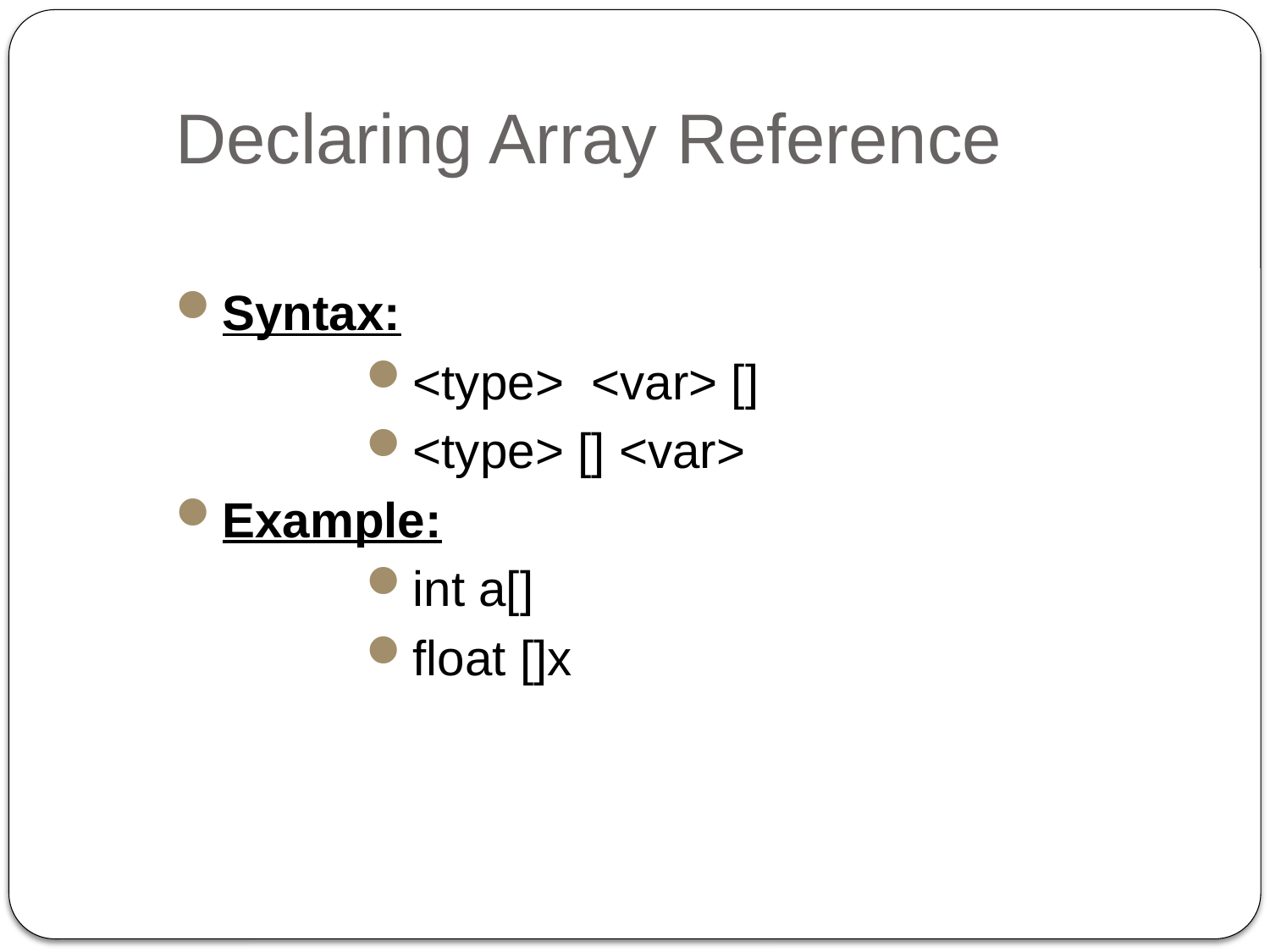

# Declaring Array Reference
Syntax:
<type>  <var> []
<type> [] <var>
Example:
int a[]
float []x